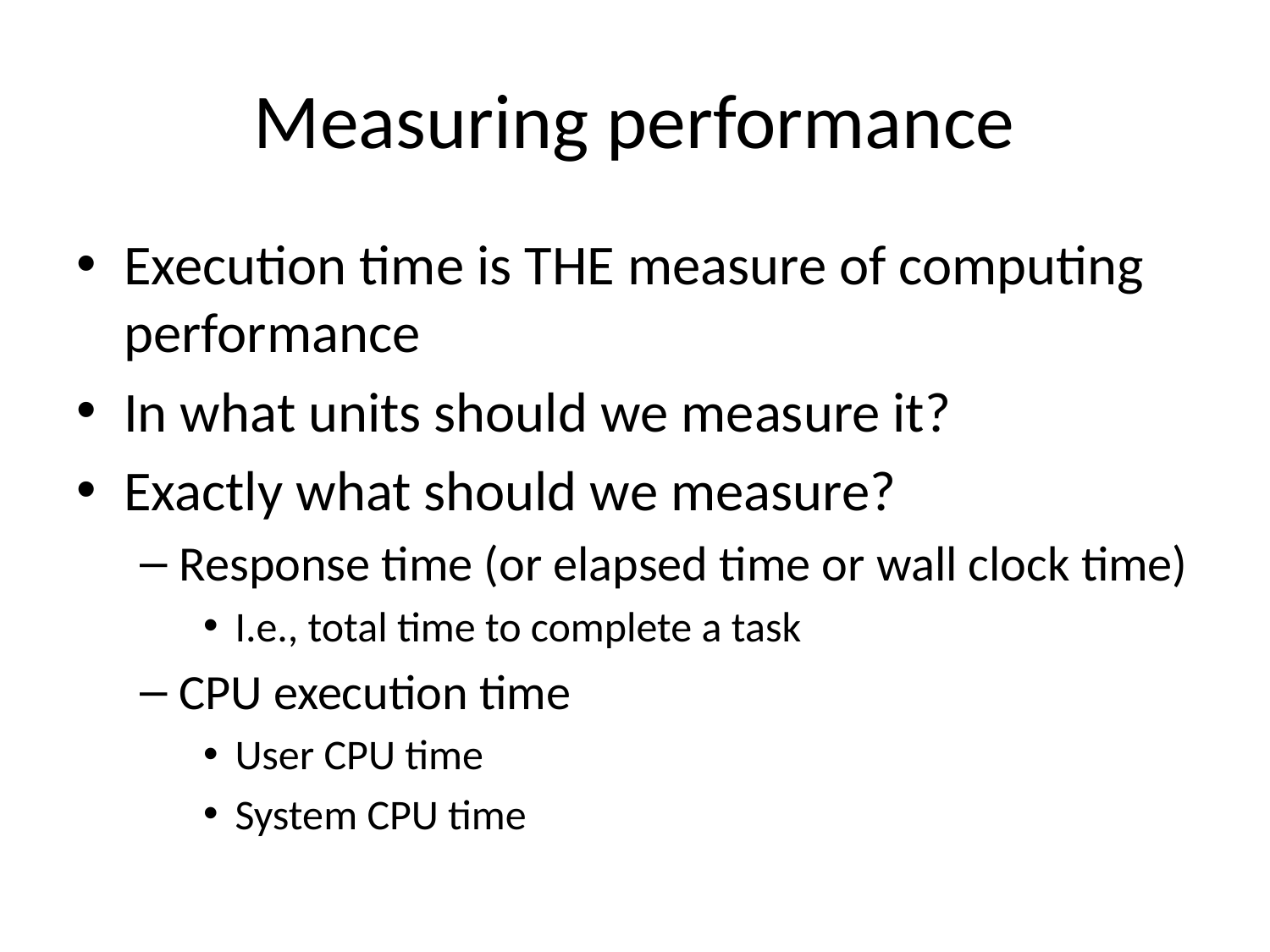

# Measuring performance
Execution time is THE measure of computing performance
In what units should we measure it?
Exactly what should we measure?
Response time (or elapsed time or wall clock time)
I.e., total time to complete a task
CPU execution time
User CPU time
System CPU time